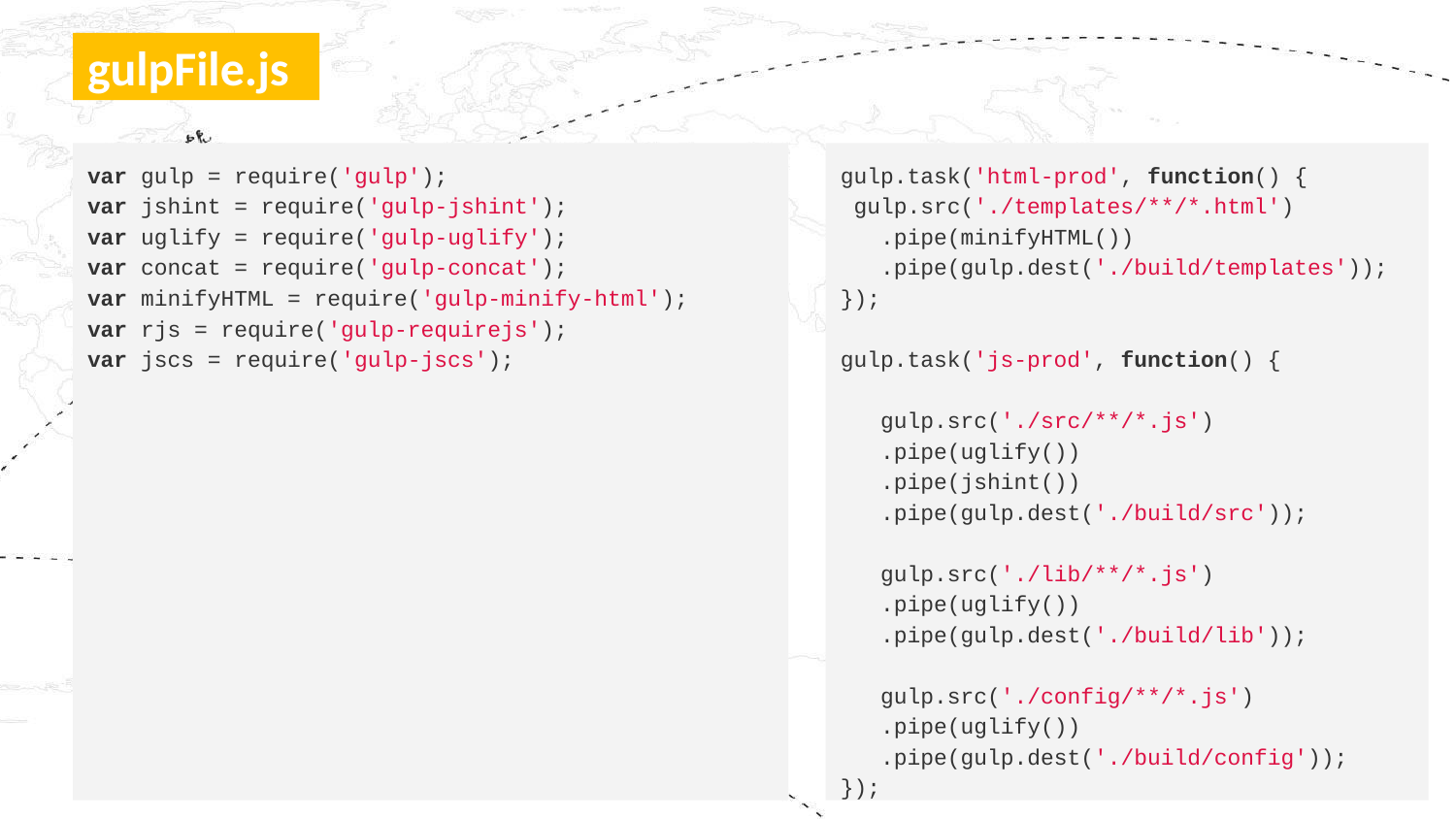

# gulpFile.js
var gulp = require('gulp');
var jshint = require('gulp-jshint');
var uglify = require('gulp-uglify');
var concat = require('gulp-concat');
var minifyHTML = require('gulp-minify-html');
var rjs = require('gulp-requirejs');
var jscs = require('gulp-jscs');

gulp.task('html-prod', function() {
 gulp.src('./templates/**/*.html')
   .pipe(minifyHTML())
   .pipe(gulp.dest('./build/templates'));
});

gulp.task('js-prod', function() {

   gulp.src('./src/**/*.js')
   .pipe(uglify())
   .pipe(jshint())
   .pipe(gulp.dest('./build/src'));

   gulp.src('./lib/**/*.js')
   .pipe(uglify())
   .pipe(gulp.dest('./build/lib'));

   gulp.src('./config/**/*.js')
   .pipe(uglify())
   .pipe(gulp.dest('./build/config'));
});